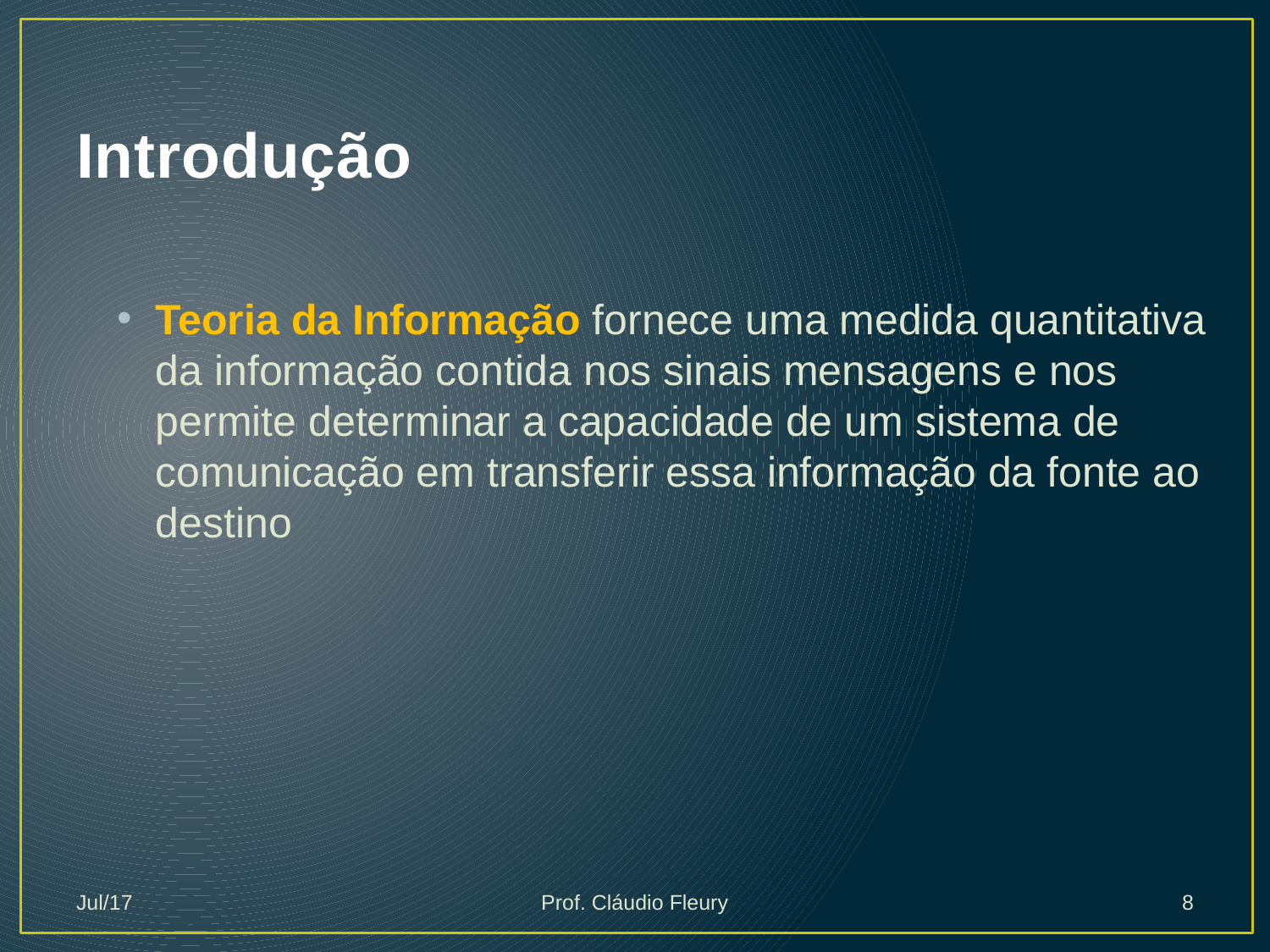

# Introdução
Teoria da Informação fornece uma medida quantitativa da informação contida nos sinais mensagens e nos permite determinar a capacidade de um sistema de comunicação em transferir essa informação da fonte ao destino
Jul/17
Prof. Cláudio Fleury
8